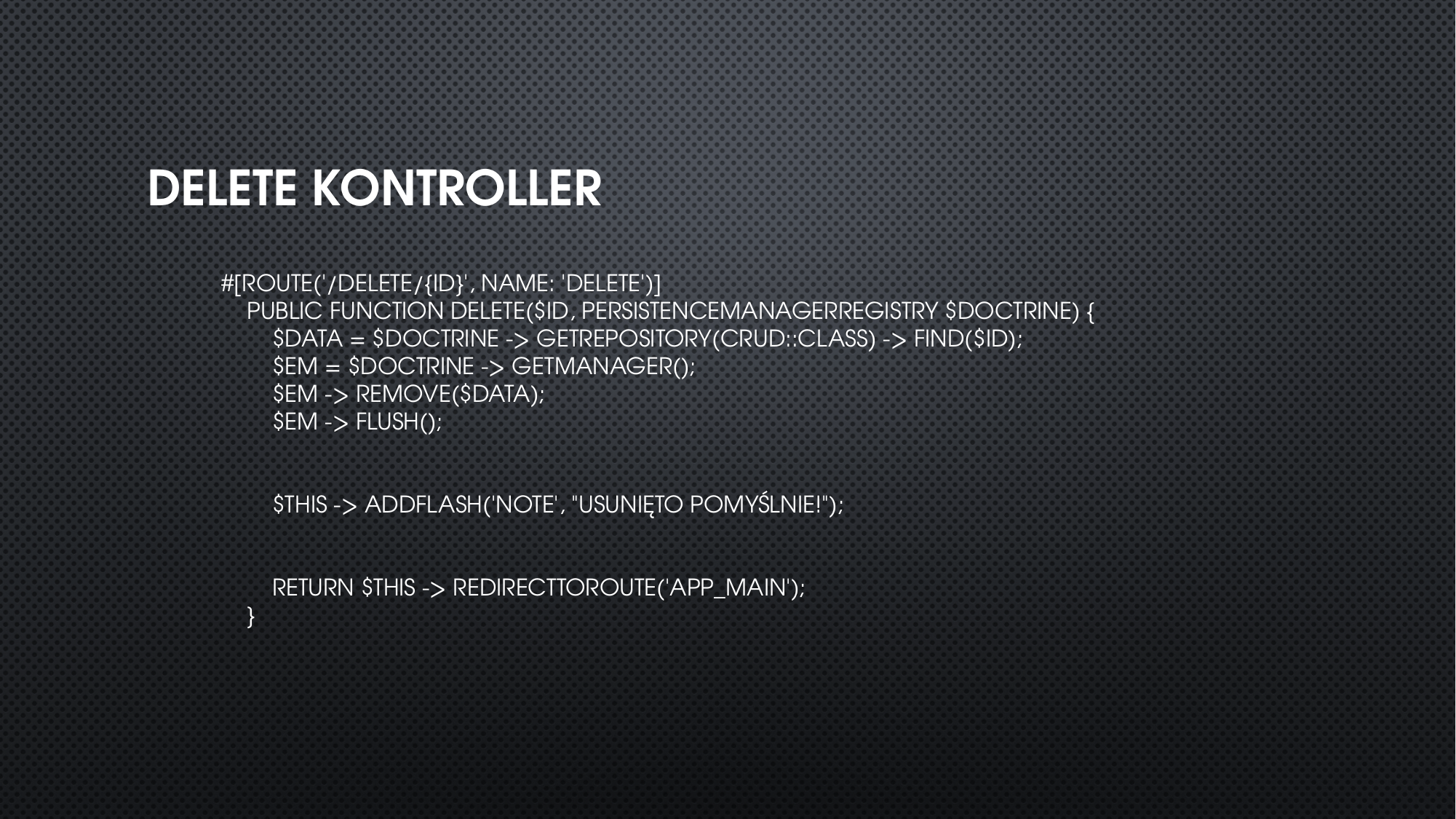

# Delete kontroller
#[Route('/delete/{id}', name: 'delete')]
    public function delete($id, PersistenceManagerRegistry $doctrine) {
        $data = $doctrine -> getRepository(Crud::class) -> find($id);
        $em = $doctrine -> getManager();
        $em -> remove($data);
        $em -> flush();

        $this -> addFlash('note', "Usunięto pomyślnie!");

        return $this -> redirectToRoute('app_main');
    }